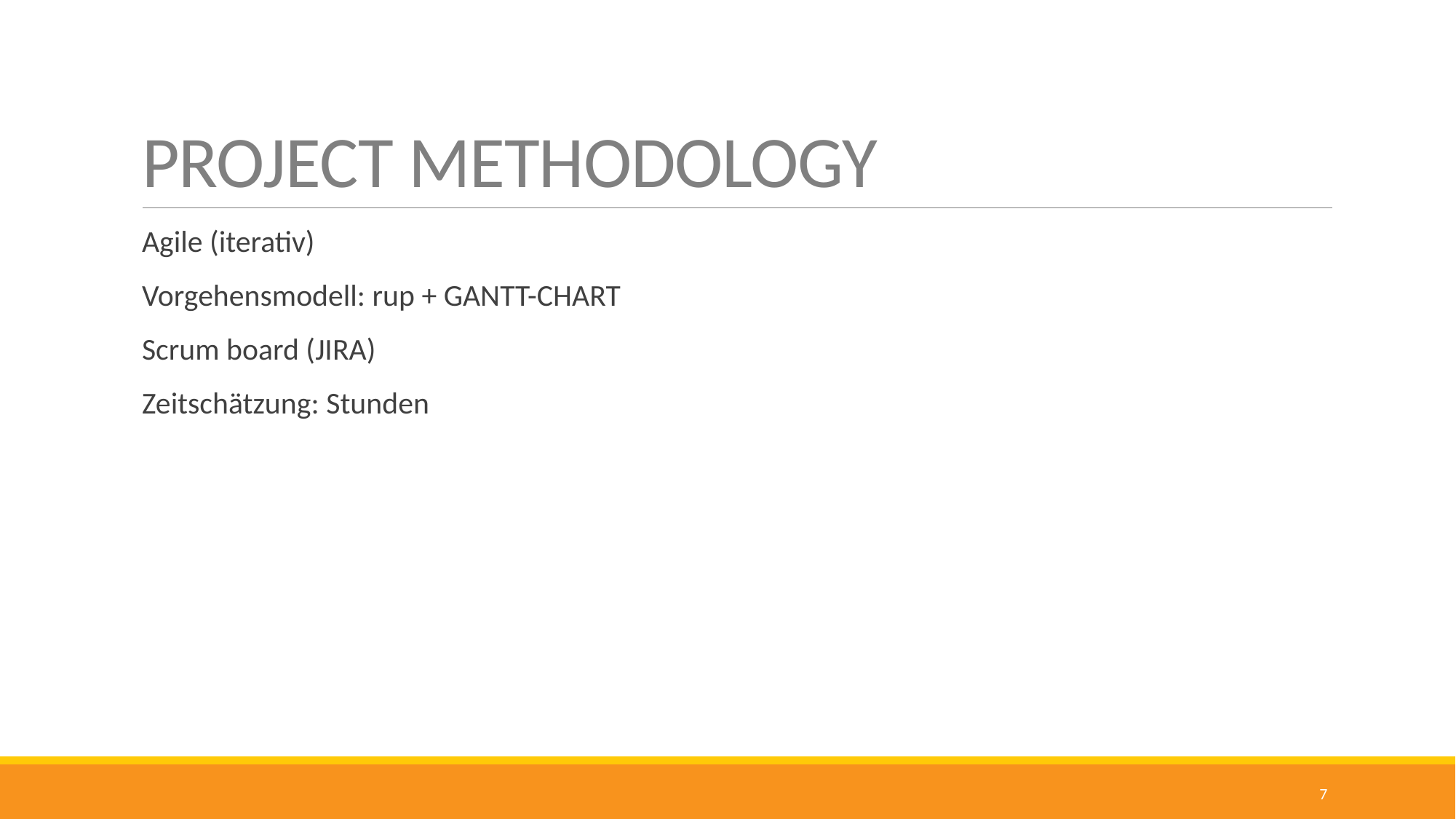

# PROJECT METHODOLOGY
Agile (iterativ)
Vorgehensmodell: rup + GANTT-CHART
Scrum board (JIRA)
Zeitschätzung: Stunden
7